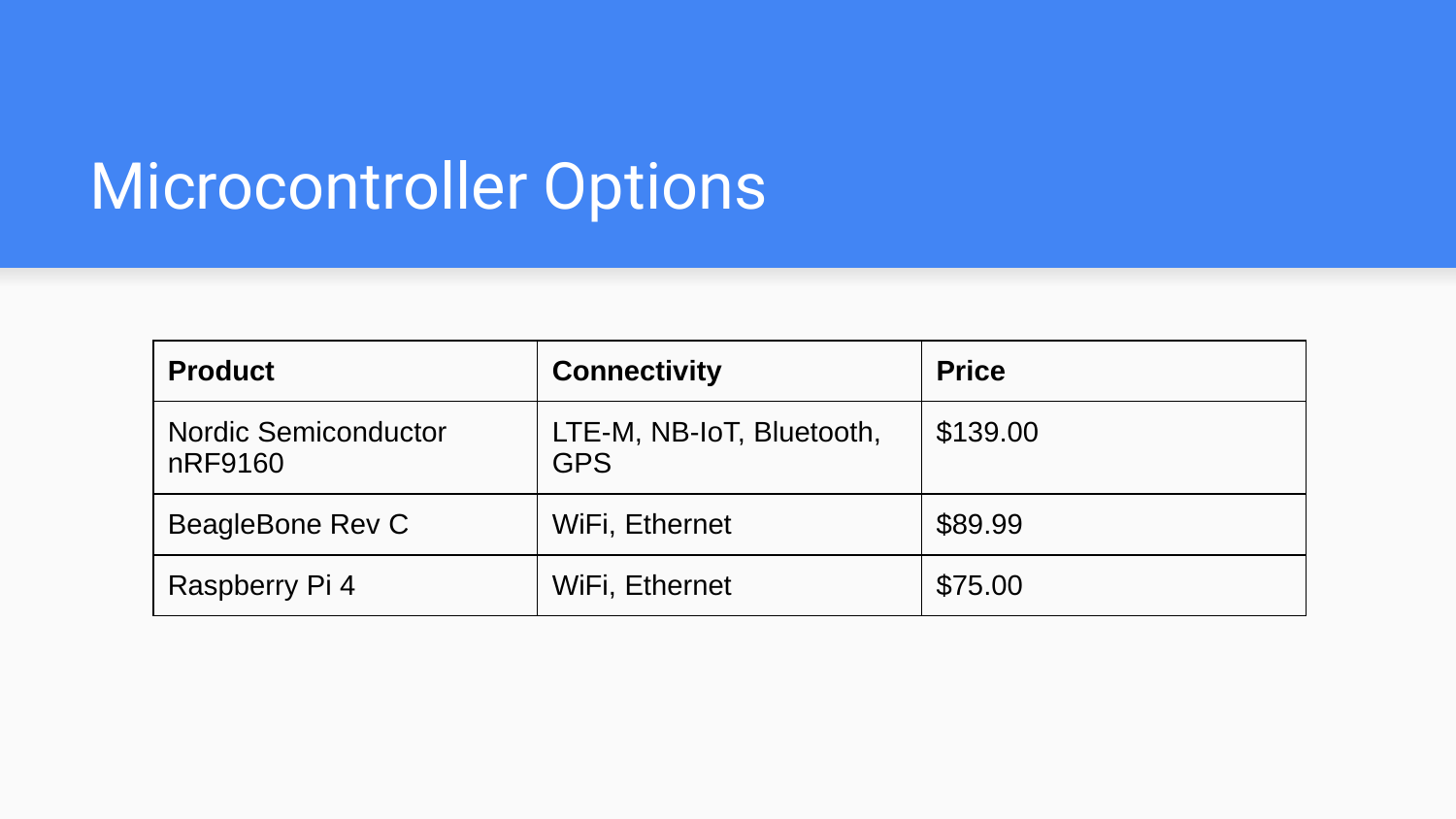

# Microcontroller Options
| Product | Connectivity | Price |
| --- | --- | --- |
| Nordic Semiconductor nRF9160 | LTE-M, NB-IoT, Bluetooth, GPS | $139.00 |
| BeagleBone Rev C | WiFi, Ethernet | $89.99 |
| Raspberry Pi 4 | WiFi, Ethernet | $75.00 |